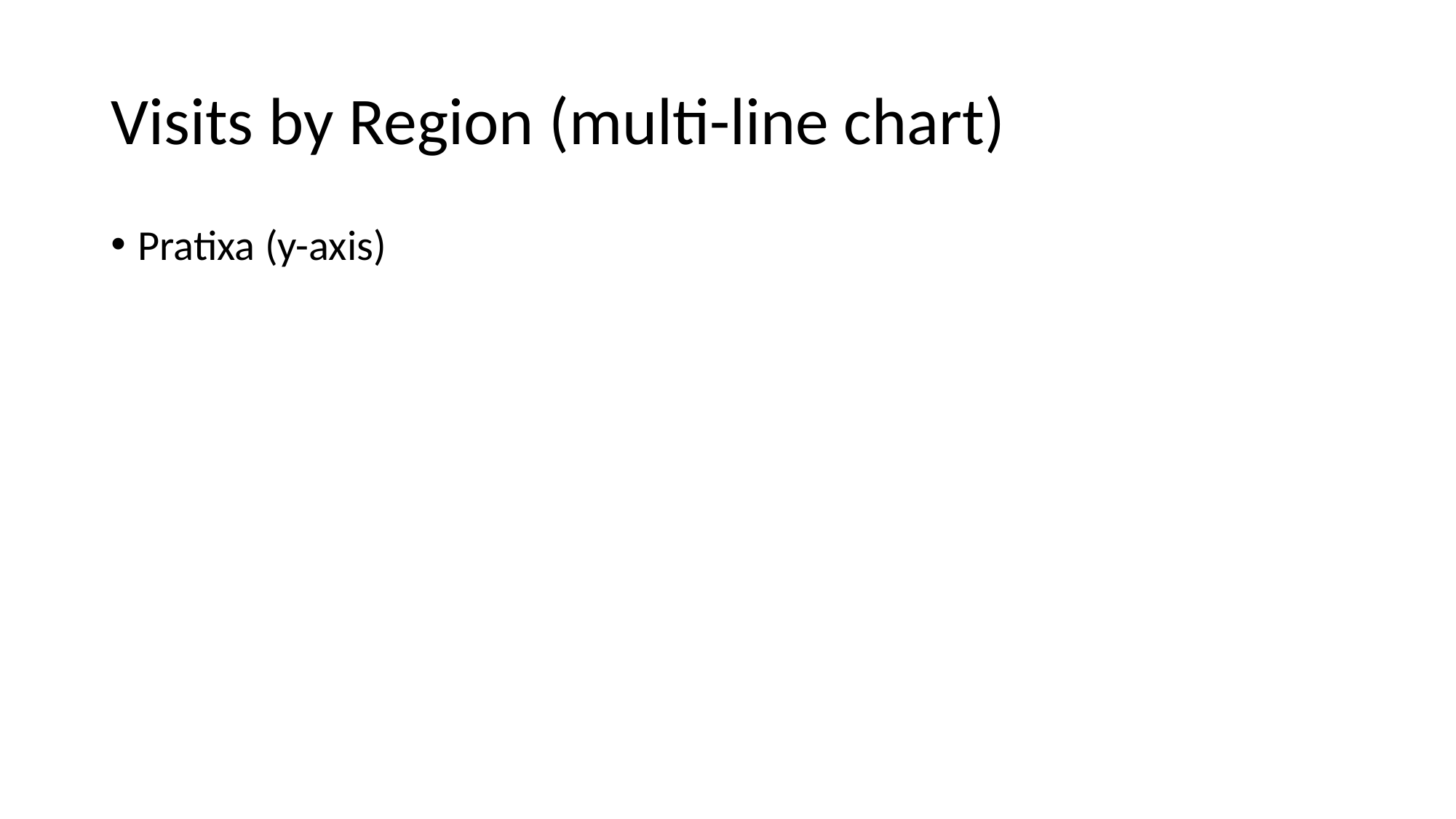

# Visits by Region (multi-line chart)
Pratixa (y-axis)